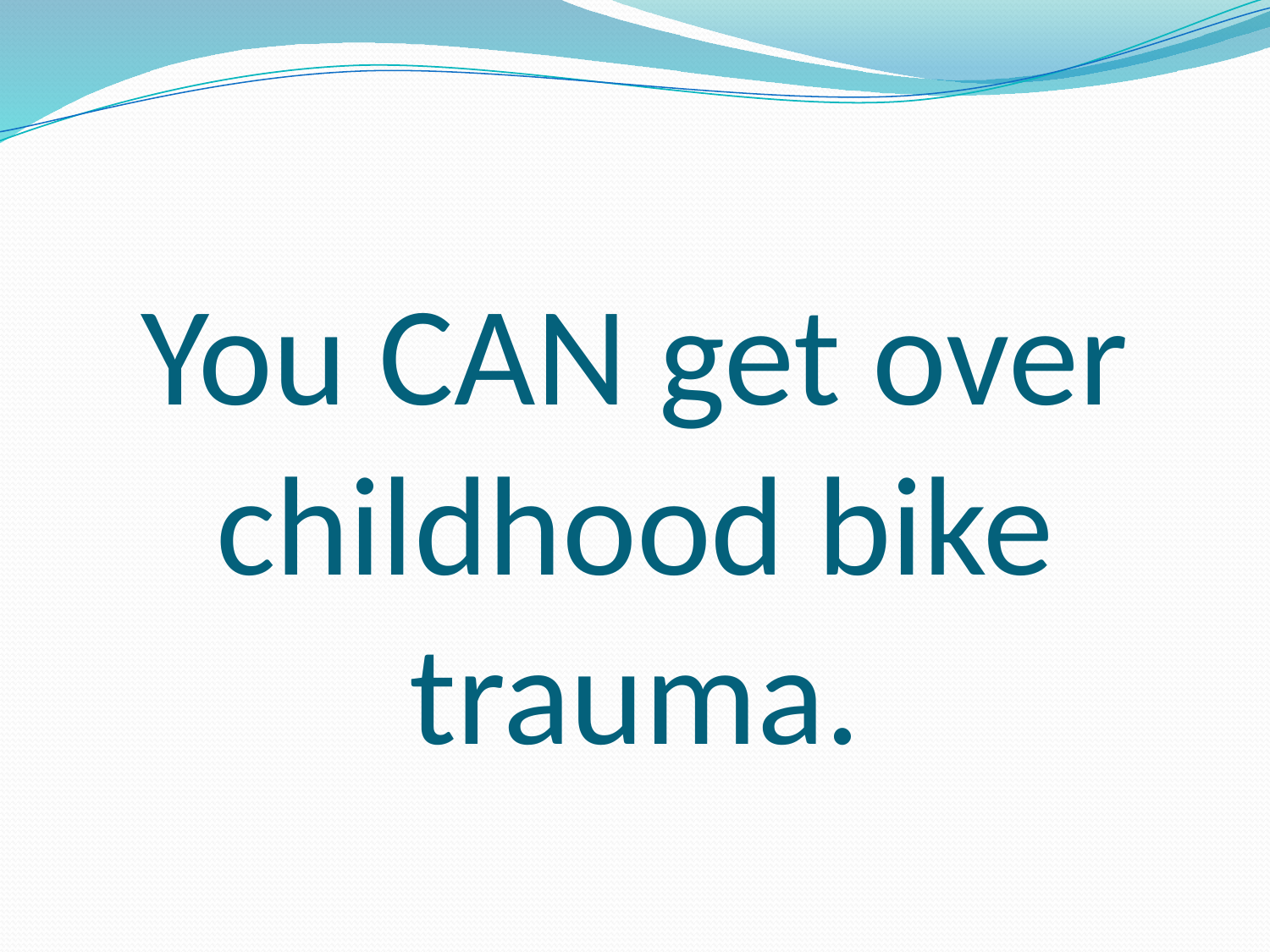

# You CAN get over childhood bike trauma.